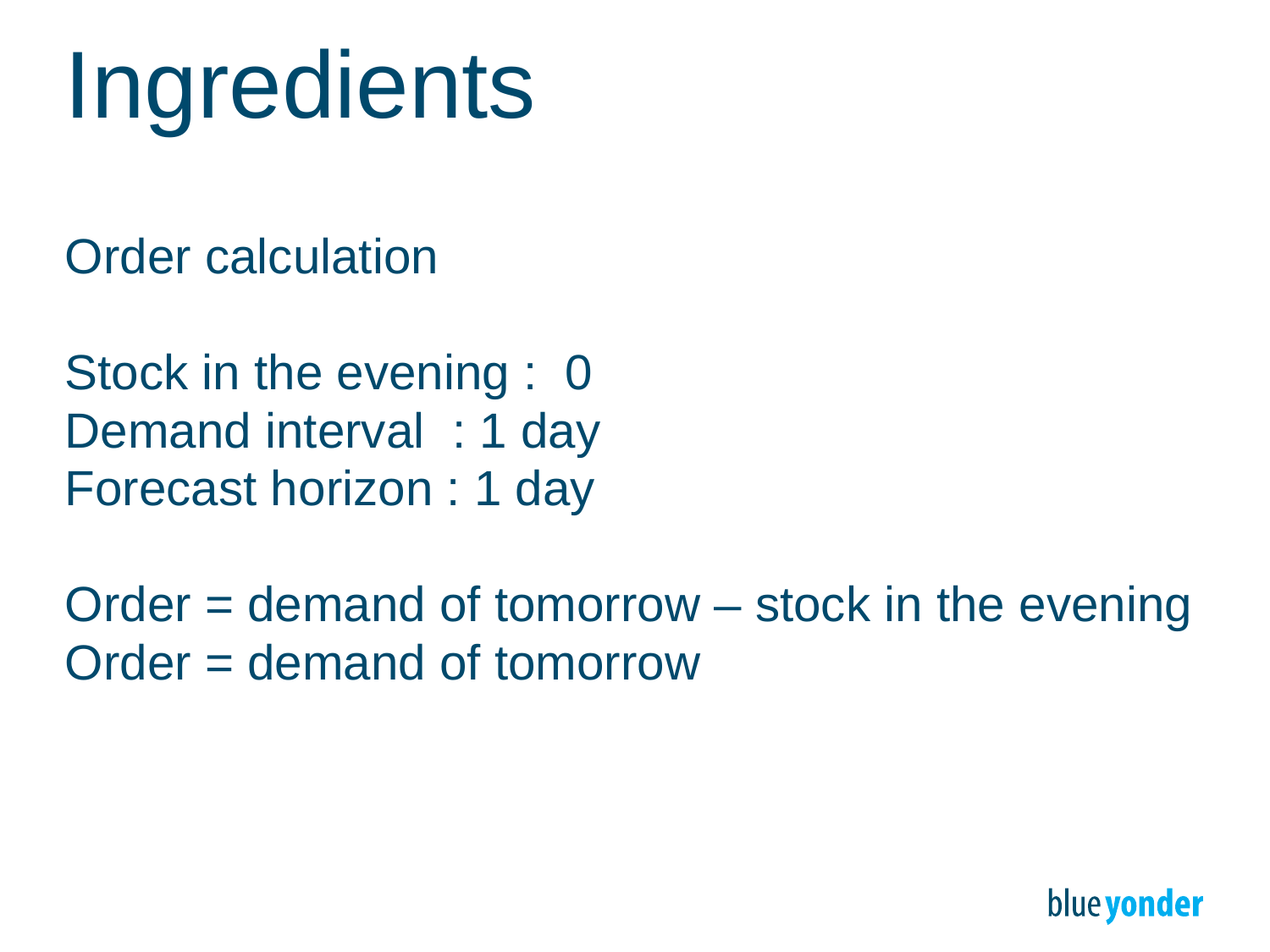

# Ingredients
Order calculation

Stock in the evening :  0
Demand interval  : 1 day
Forecast horizon : 1 day

Order = demand of tomorrow – stock in the evening
Order = demand of tomorrow